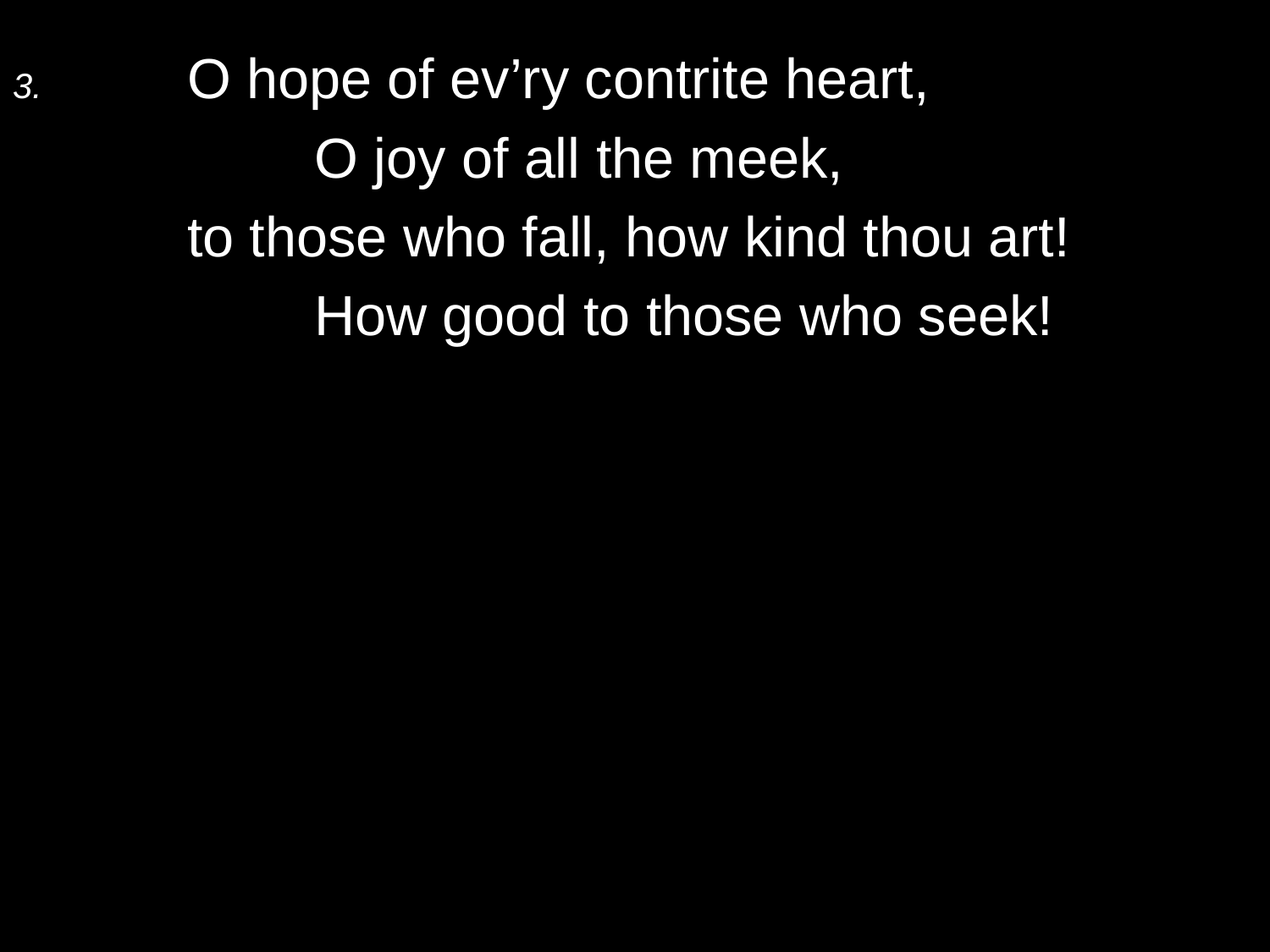

3.	O hope of ev’ry contrite heart,
		O joy of all the meek,
	to those who fall, how kind thou art!
		How good to those who seek!